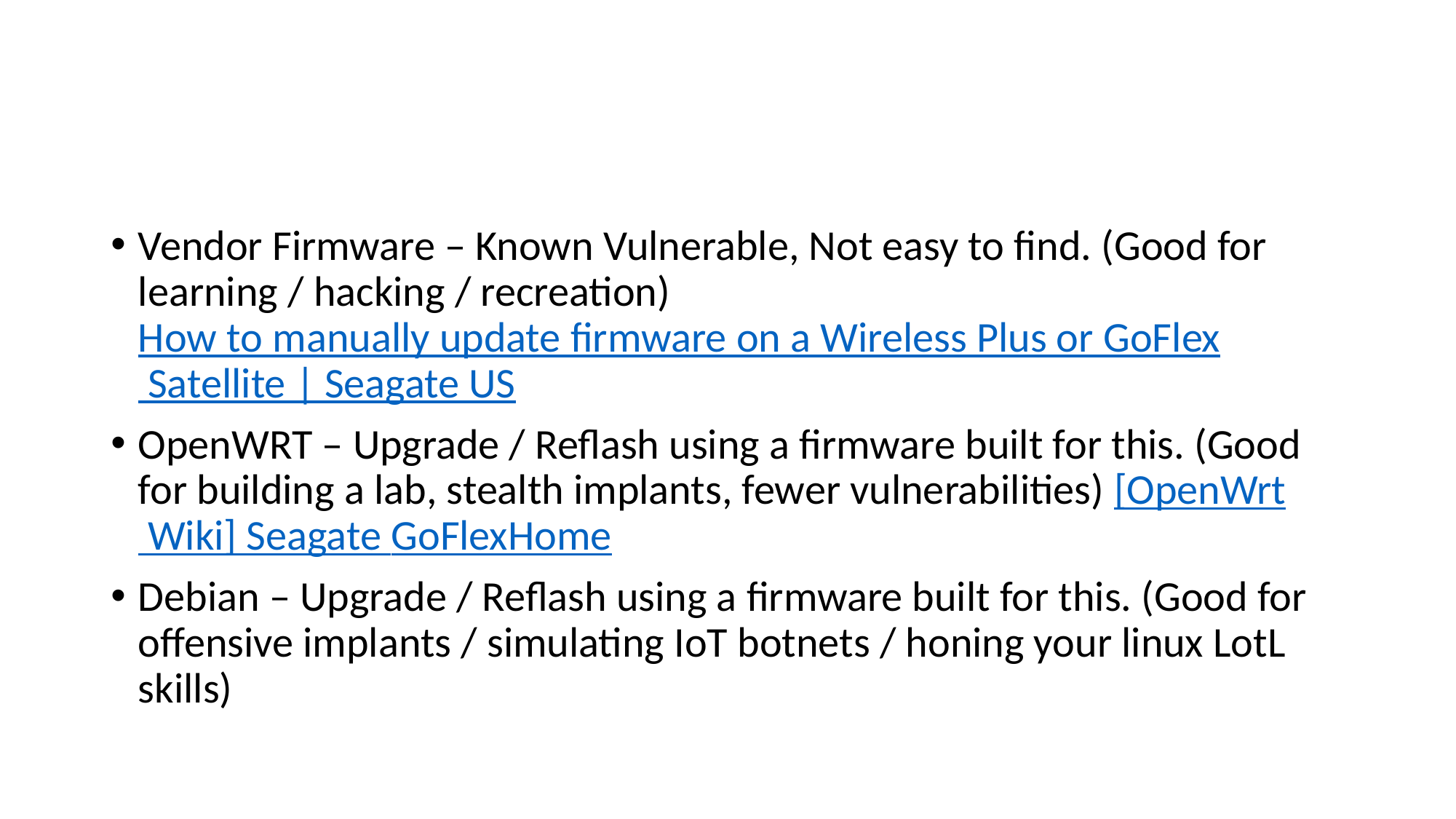

#
Vendor Firmware – Known Vulnerable, Not easy to find. (Good for learning / hacking / recreation) How to manually update firmware on a Wireless Plus or GoFlex Satellite | Seagate US
OpenWRT – Upgrade / Reflash using a firmware built for this. (Good for building a lab, stealth implants, fewer vulnerabilities) [OpenWrt Wiki] Seagate GoFlexHome
Debian – Upgrade / Reflash using a firmware built for this. (Good for offensive implants / simulating IoT botnets / honing your linux LotL skills)